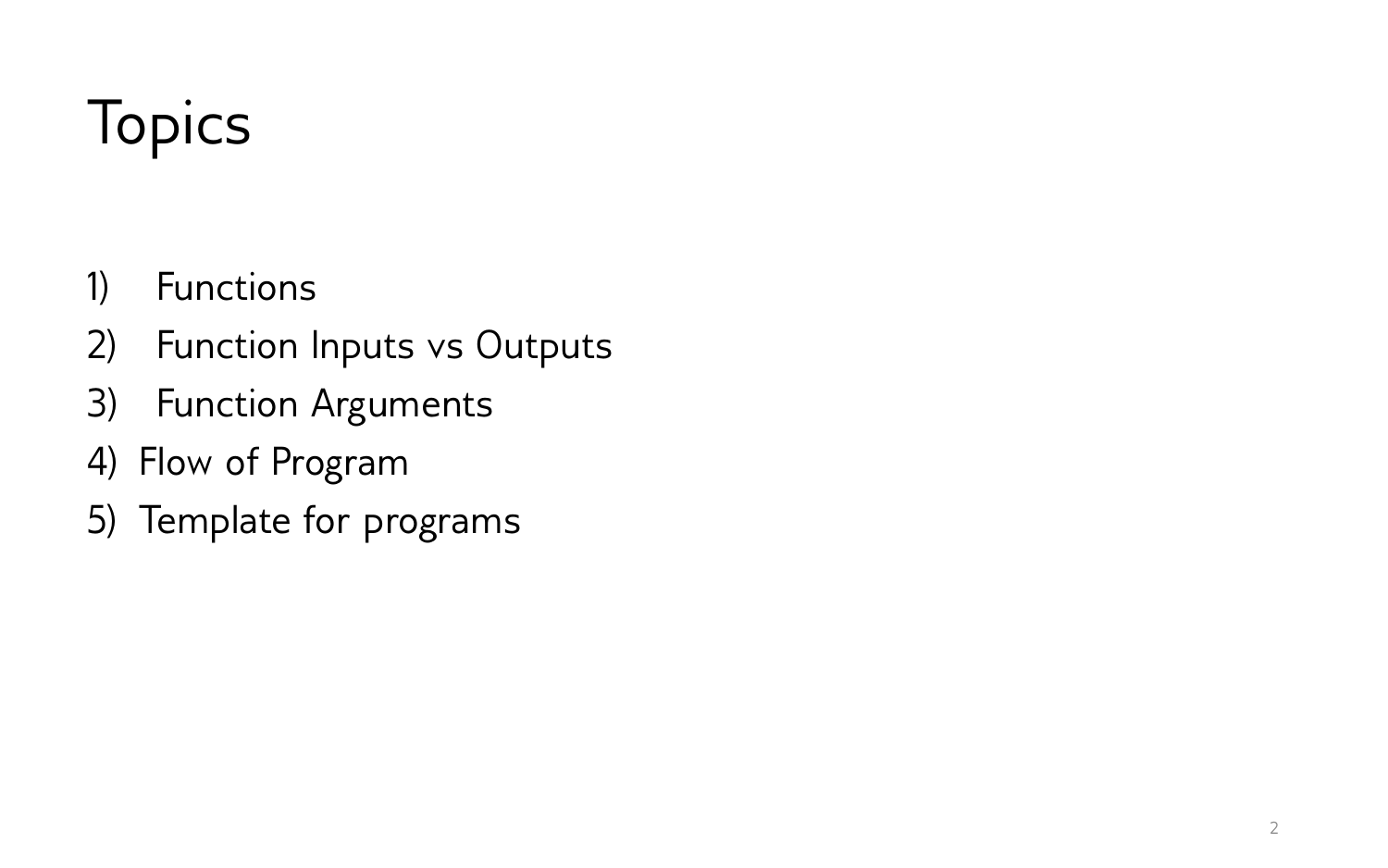

# Topics

Functions
Function Inputs vs Outputs
Function Arguments
Flow of Program
Template for programs

2